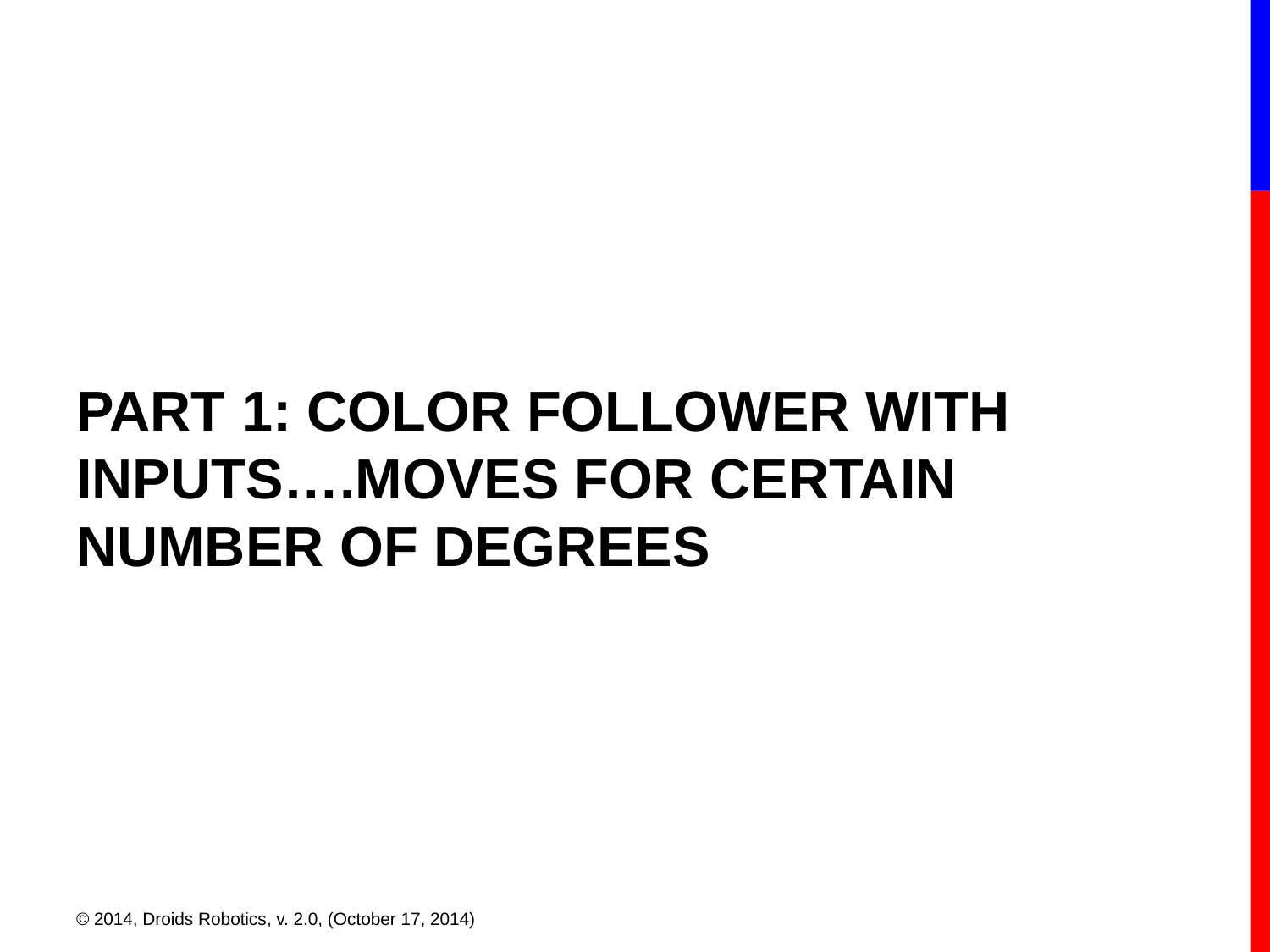

PART 1: COLOR FOLLOWER WITH INPUTS….MOVES FOR CERTAIN NUMBER OF DEGREES
© 2014, Droids Robotics, v. 2.0, (October 17, 2014)